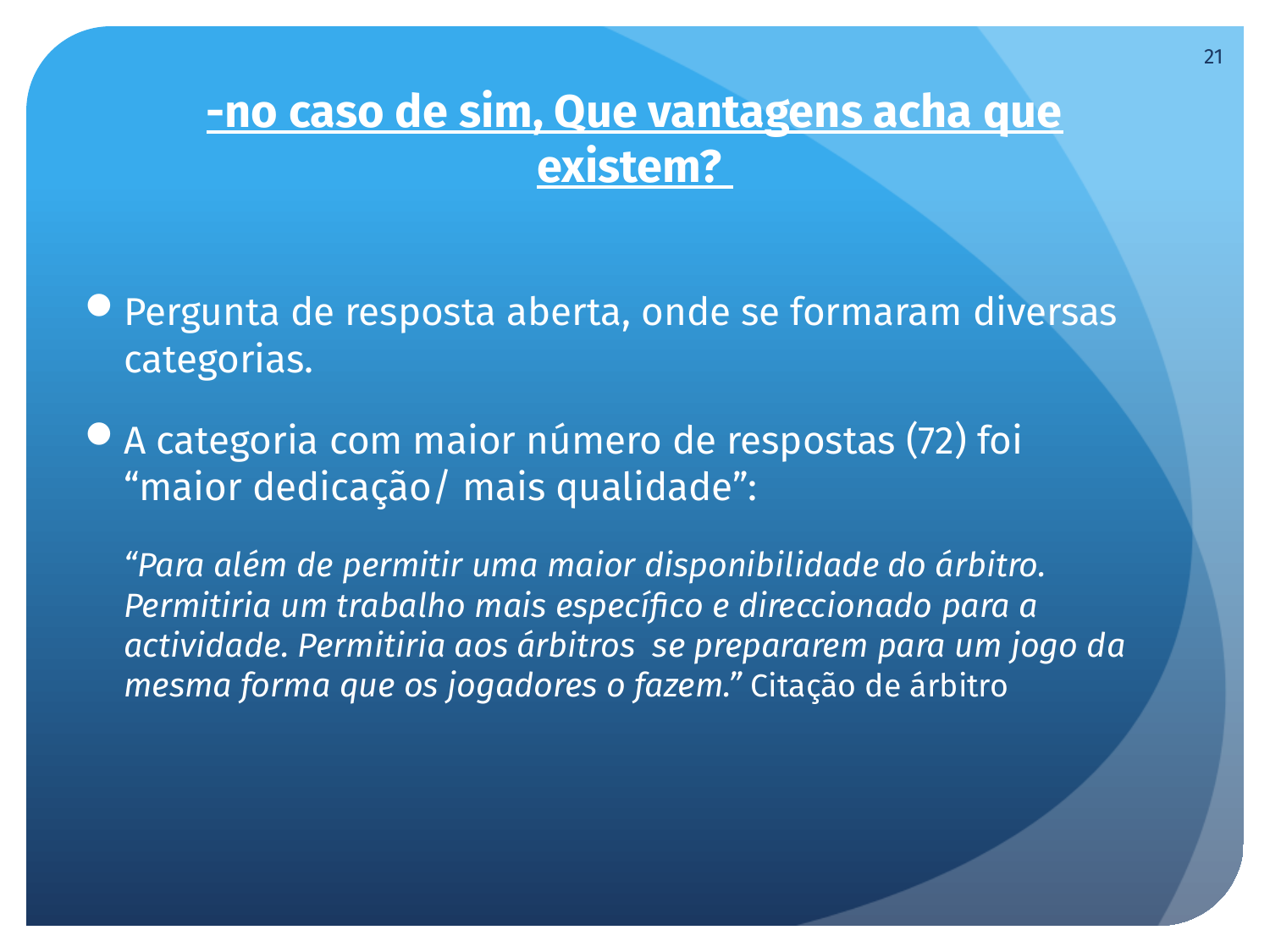

21
# -no caso de sim, Que vantagens acha que existem?
Pergunta de resposta aberta, onde se formaram diversas categorias.
A categoria com maior número de respostas (72) foi “maior dedicação/ mais qualidade”:
	“Para além de permitir uma maior disponibilidade do árbitro. Permitiria um trabalho mais específico e direccionado para a actividade. Permitiria aos árbitros  se prepararem para um jogo da mesma forma que os jogadores o fazem.” Citação de árbitro